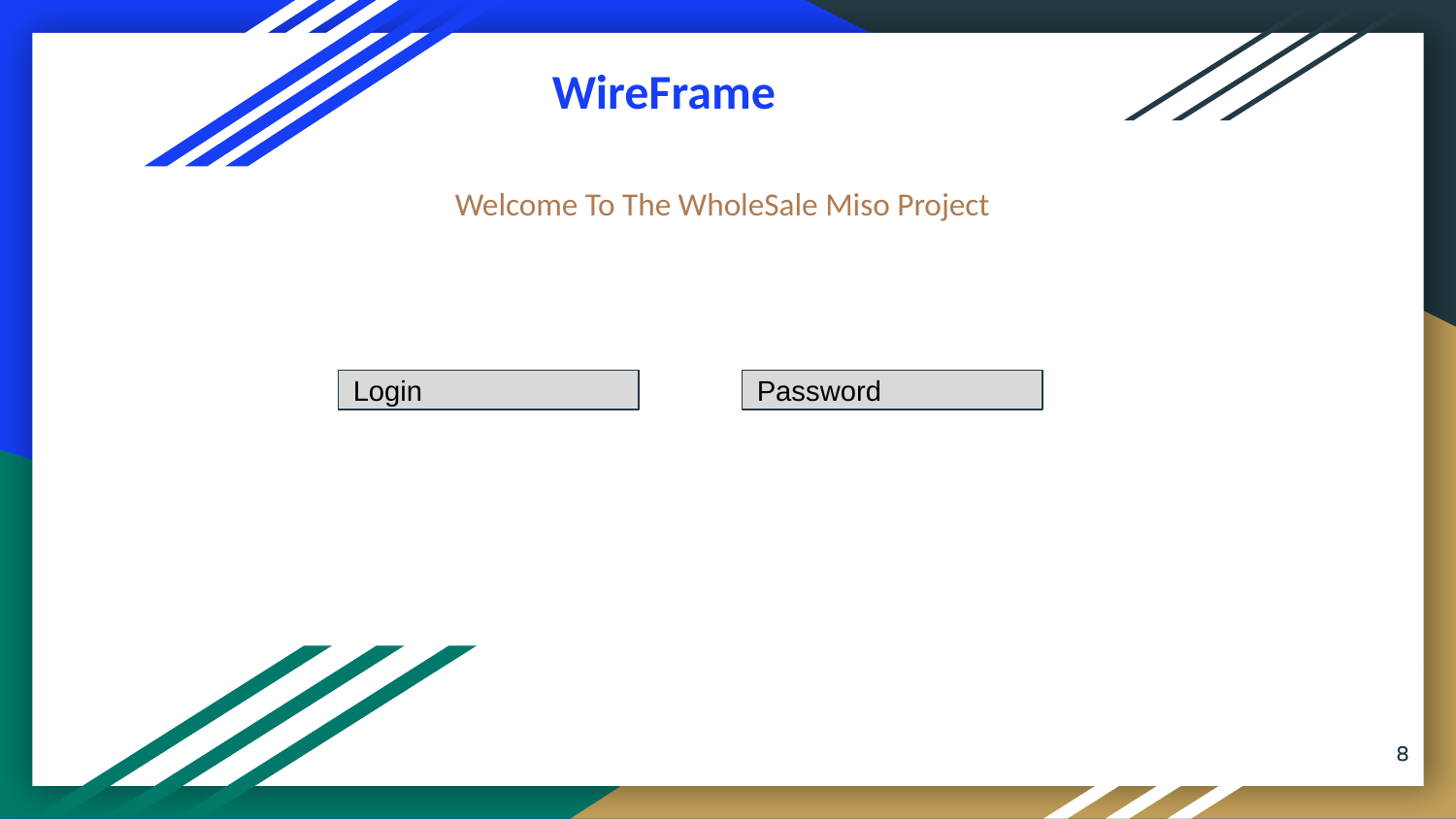

WireFrame
Welcome To The WholeSale Miso Project
Login
Password
8
8
8